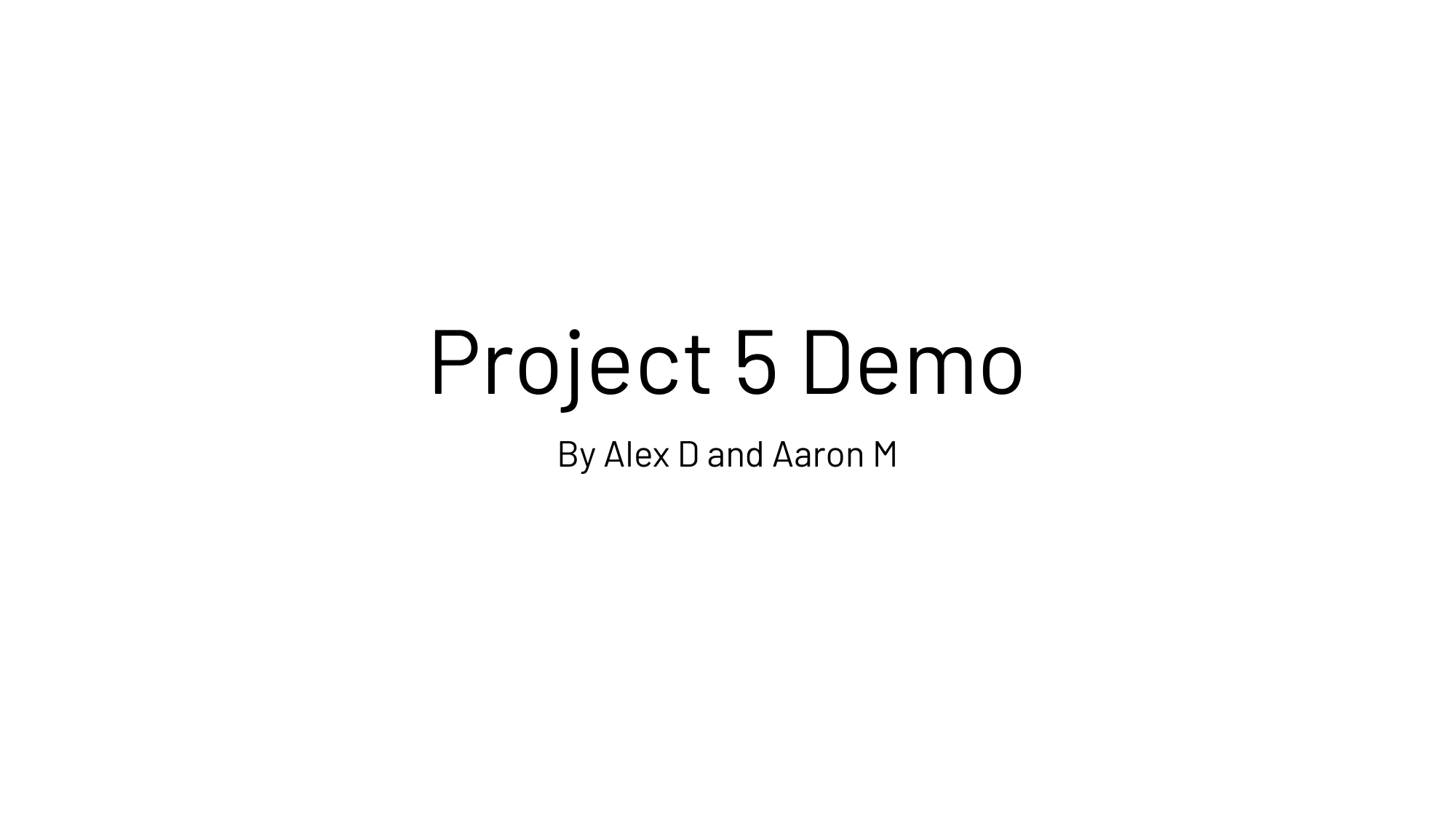

# Project 5 Demo
By Alex D and Aaron M